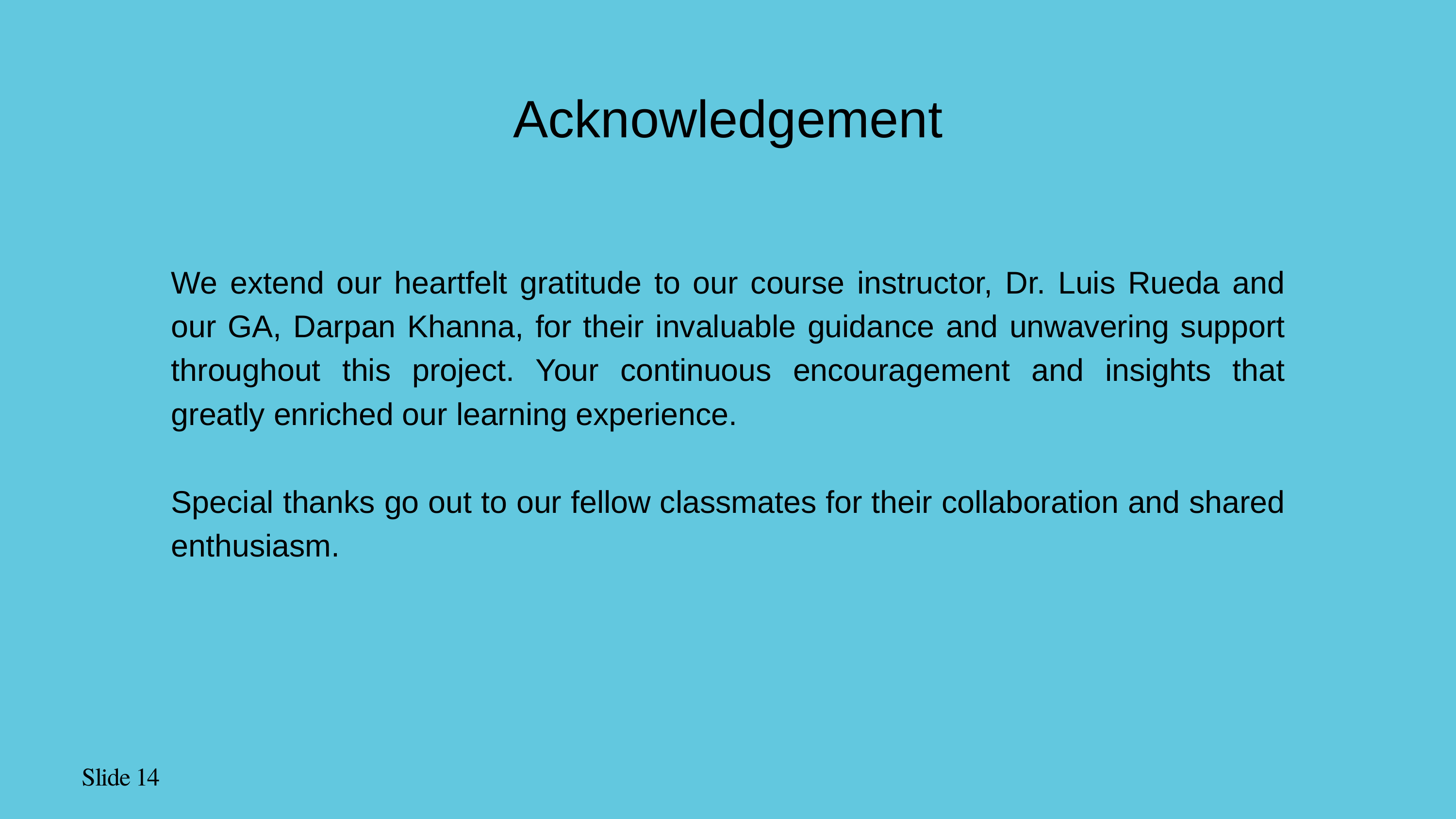

Acknowledgement
We extend our heartfelt gratitude to our course instructor, Dr. Luis Rueda and our GA, Darpan Khanna, for their invaluable guidance and unwavering support throughout this project. Your continuous encouragement and insights that greatly enriched our learning experience.

Special thanks go out to our fellow classmates for their collaboration and shared enthusiasm.
Slide 14